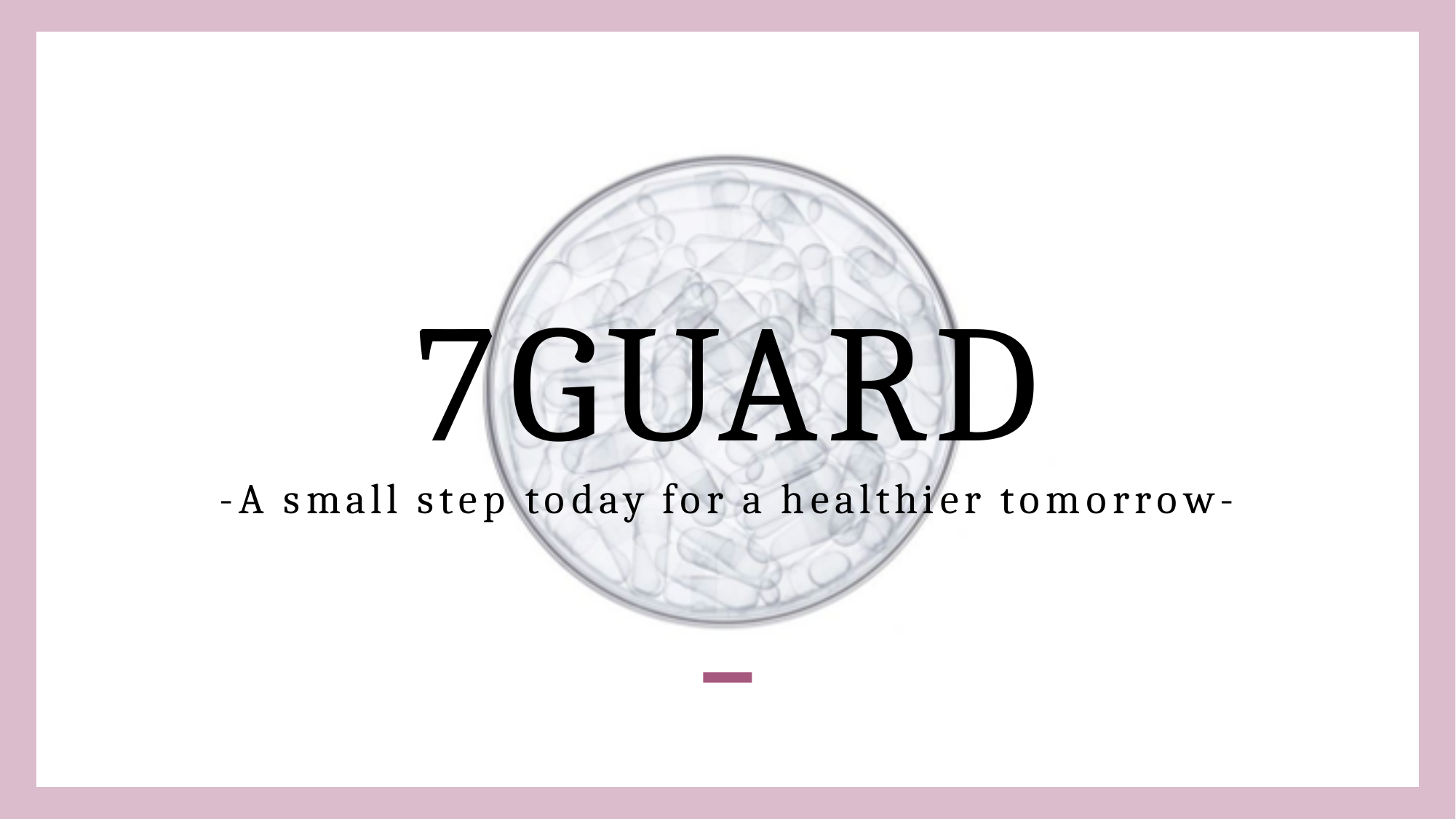

# 7Guard -A small step today for a healthier tomorrow-